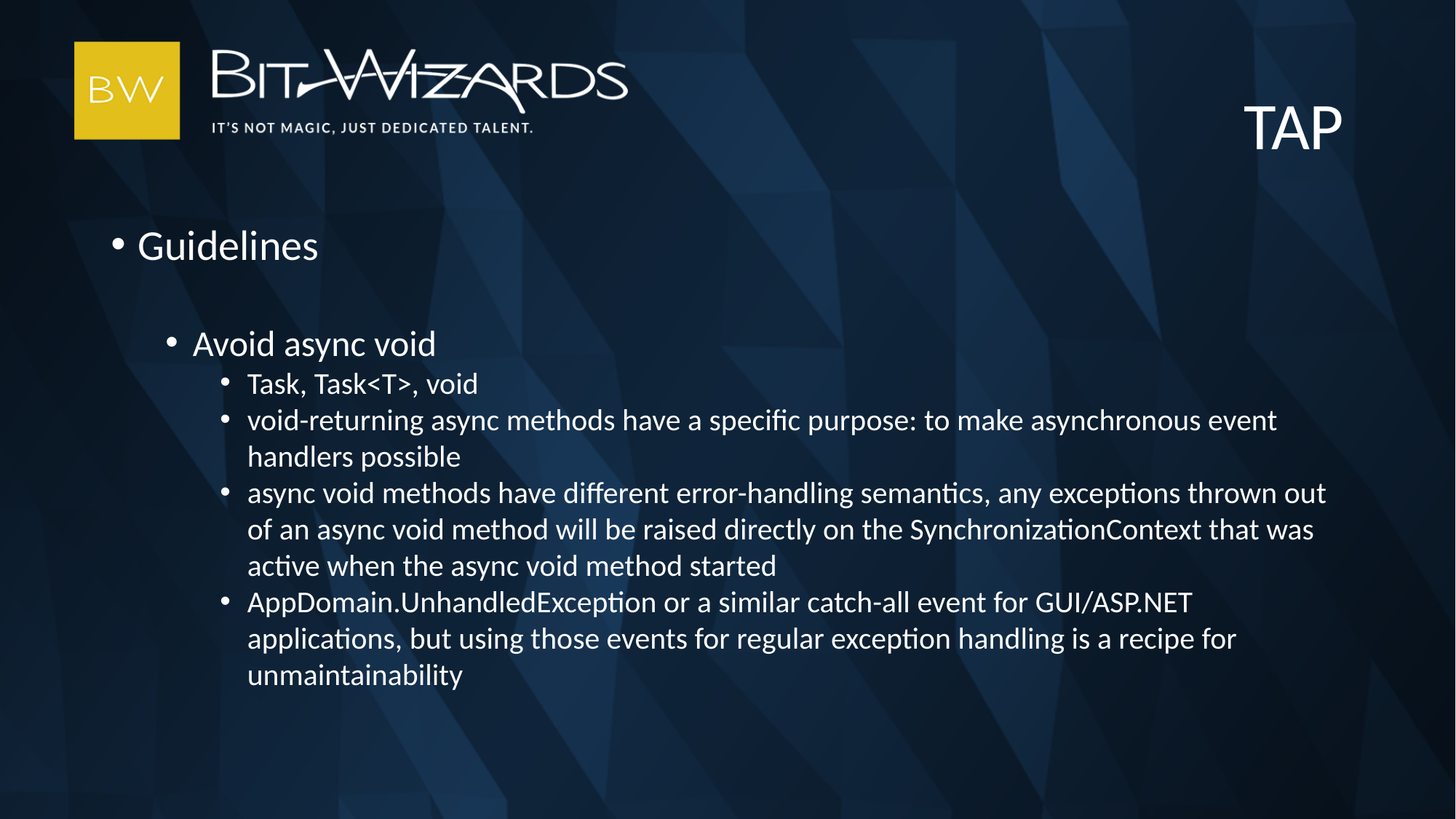

TAP
Guidelines

Avoid async void
Task, Task<T>, void
void-returning async methods have a specific purpose: to make asynchronous event handlers possible
async void methods have different error-handling semantics, any exceptions thrown out of an async void method will be raised directly on the SynchronizationContext that was active when the async void method started
AppDomain.UnhandledException or a similar catch-all event for GUI/ASP.NET applications, but using those events for regular exception handling is a recipe for unmaintainability